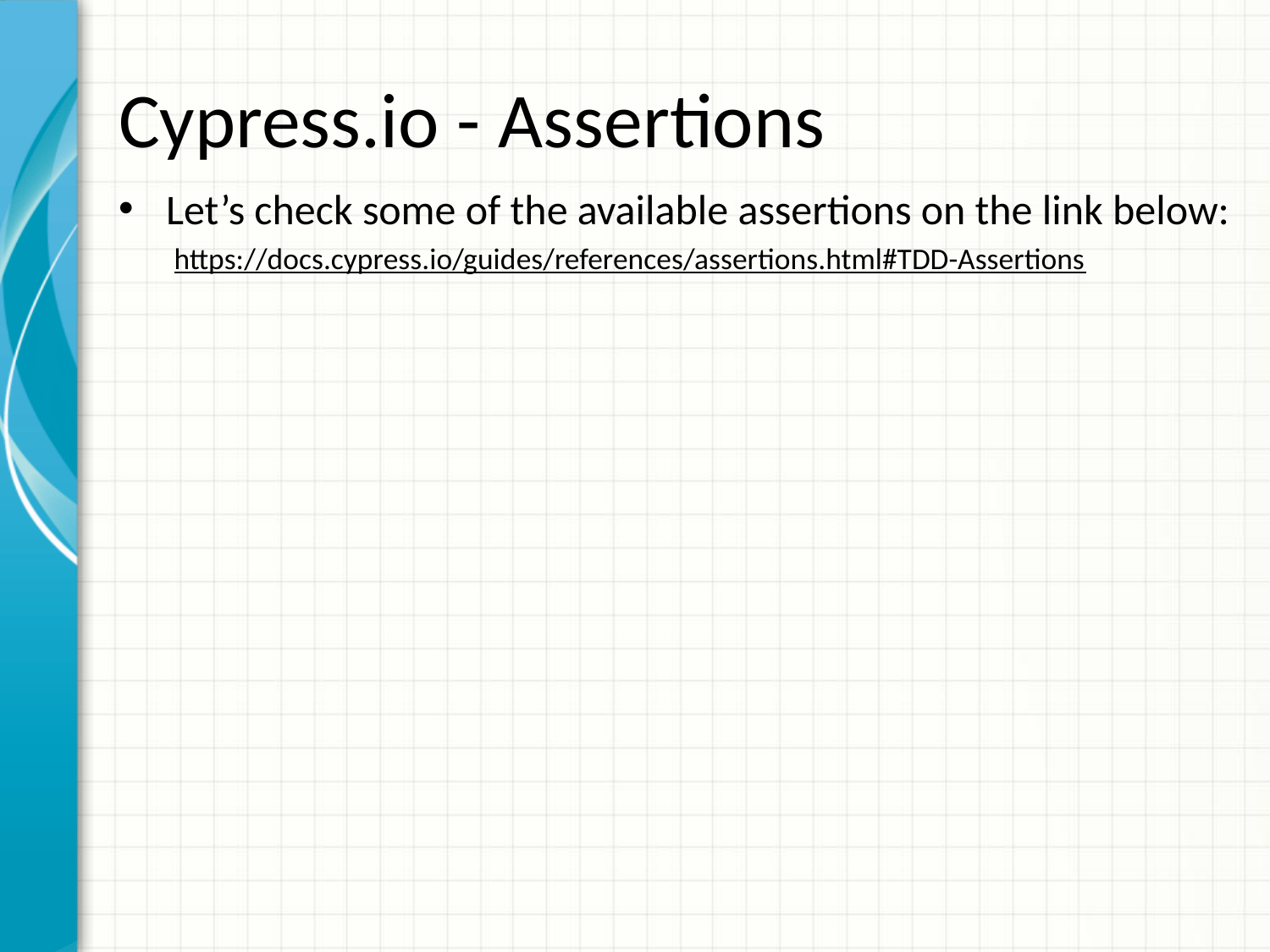

# Cypress.io - Assertions
Let’s check some of the available assertions on the link below:
https://docs.cypress.io/guides/references/assertions.html#TDD-Assertions